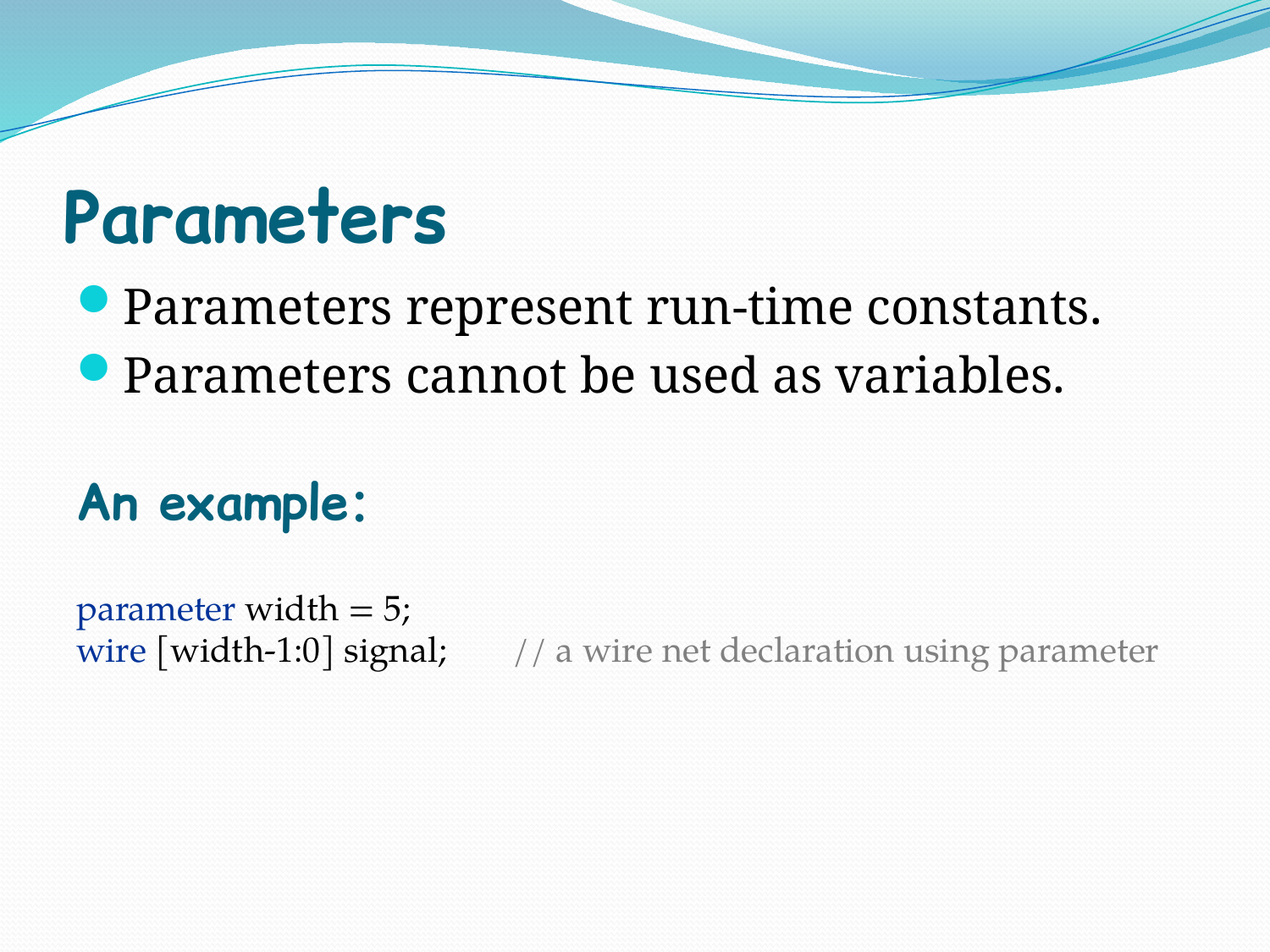

# Parameters
Parameters represent run-time constants.
Parameters cannot be used as variables.

An example:

parameter width = 5;
wire [width-1:0] signal;  	  // a wire net declaration using parameter